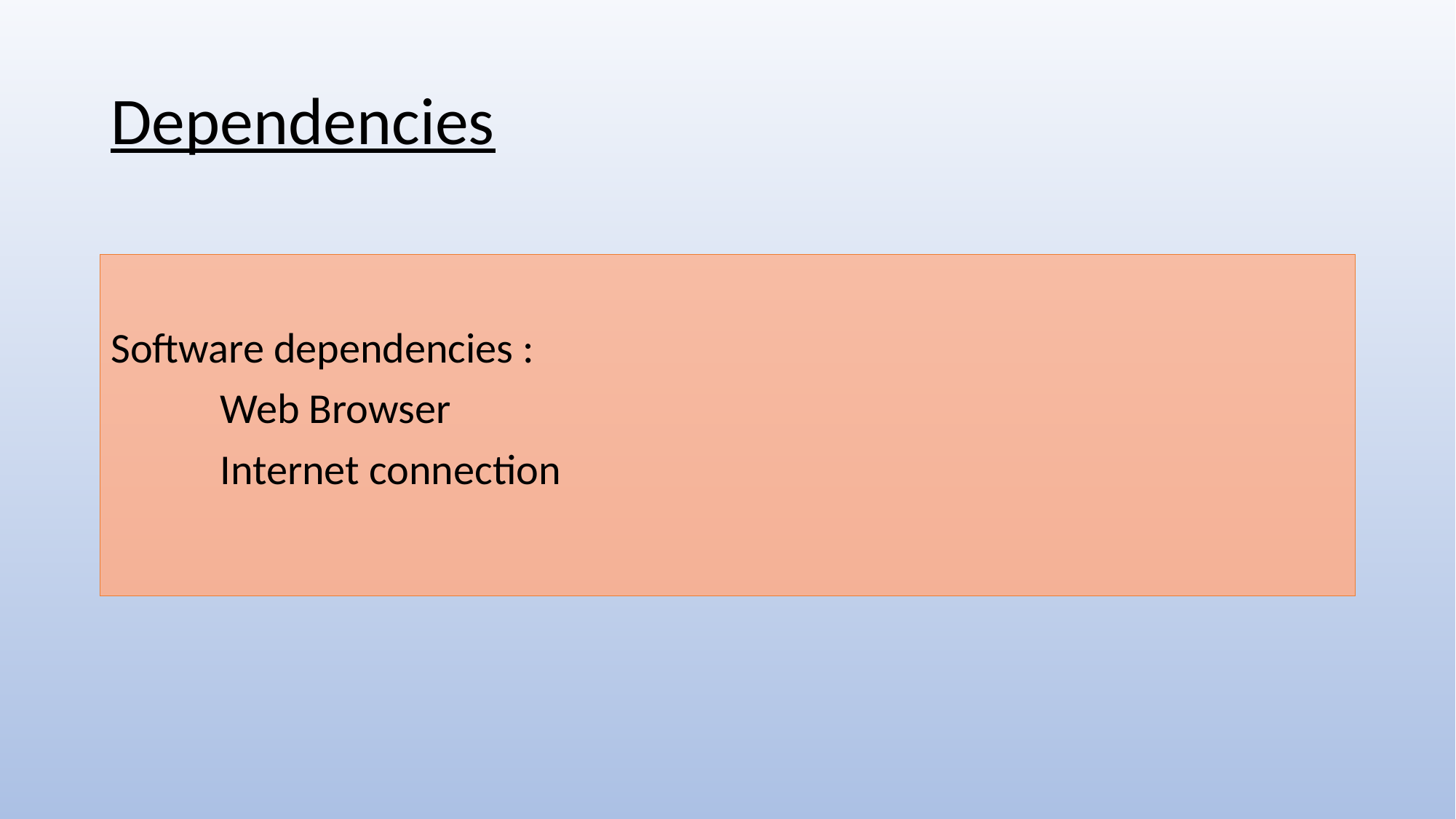

# Dependencies

Software dependencies :
	Web Browser
	Internet connection